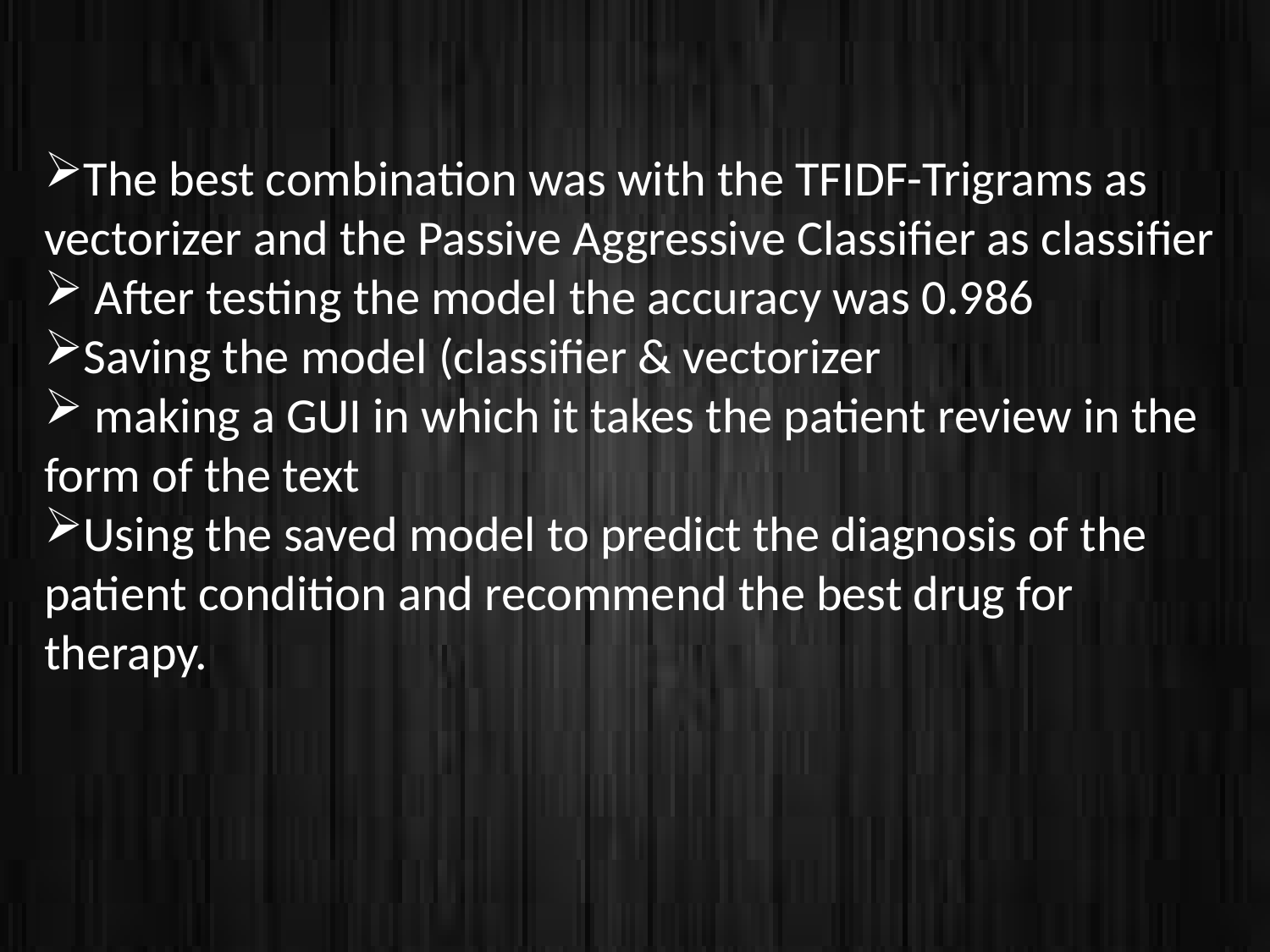

The best combination was with the TFIDF-Trigrams as vectorizer and the Passive Aggressive Classifier as classifier
 After testing the model the accuracy was 0.986
Saving the model (classifier & vectorizer
 making a GUI in which it takes the patient review in the form of the text
Using the saved model to predict the diagnosis of the patient condition and recommend the best drug for therapy.